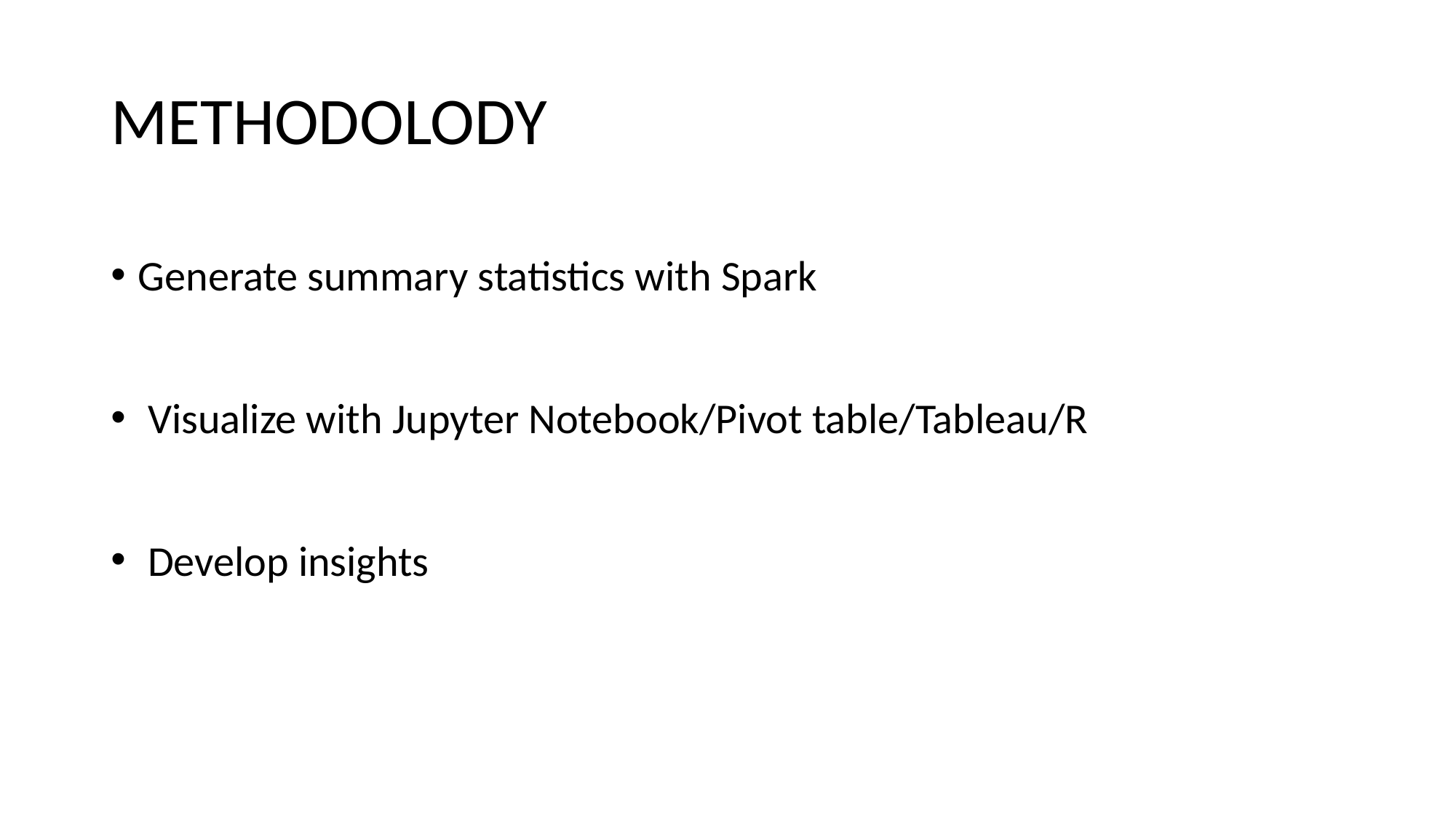

# METHODOLODY
Generate summary statistics with Spark
 Visualize with Jupyter Notebook/Pivot table/Tableau/R
 Develop insights